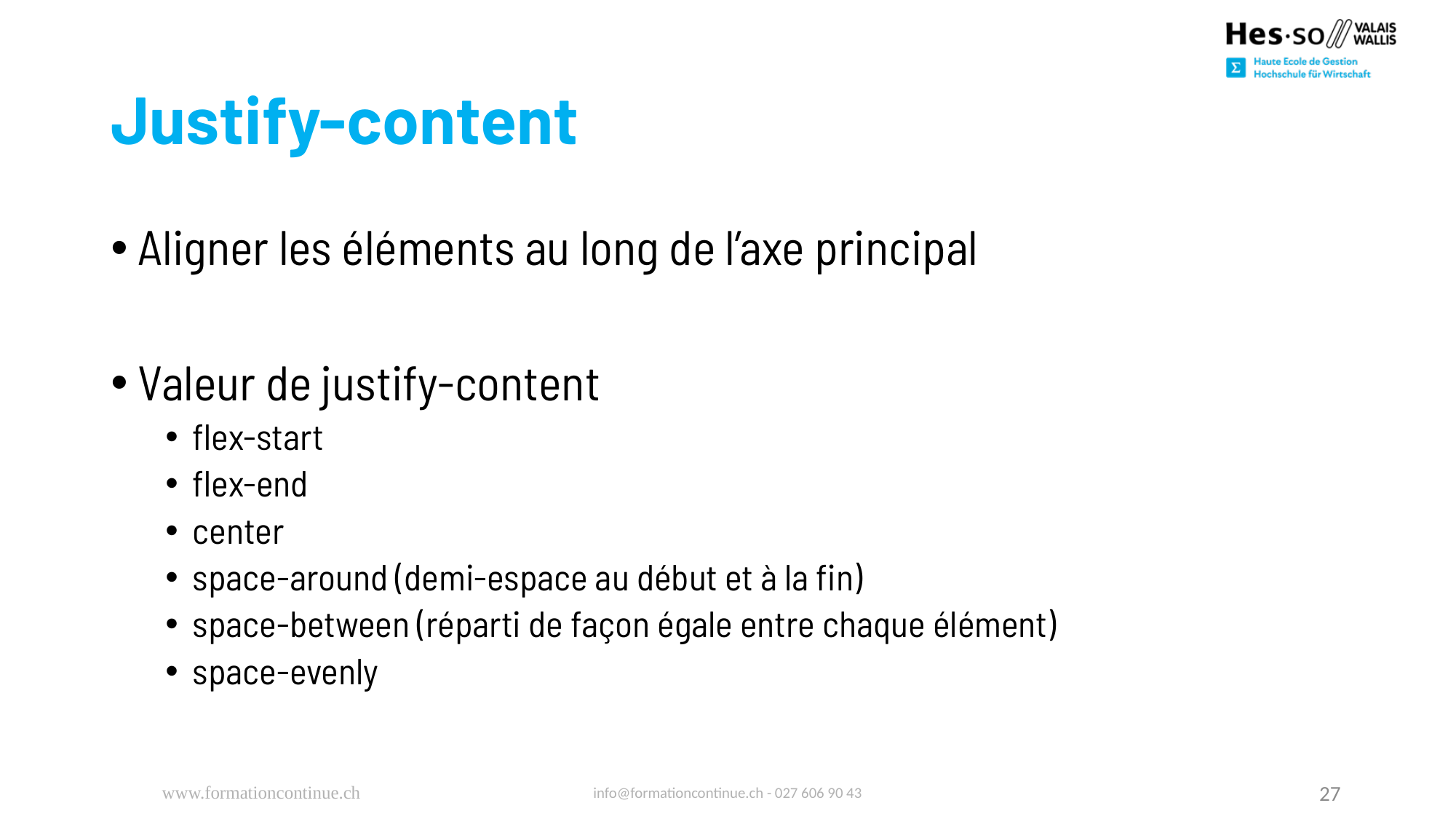

# Justify-content
Aligner les éléments au long de l’axe principal

Valeur de justify-content
flex-start
flex-end
center
space-around (demi-espace au début et à la fin)
space-between (réparti de façon égale entre chaque élément)
space-evenly

www.formationcontinue.ch
info@formationcontinue.ch - 027 606 90 43
27